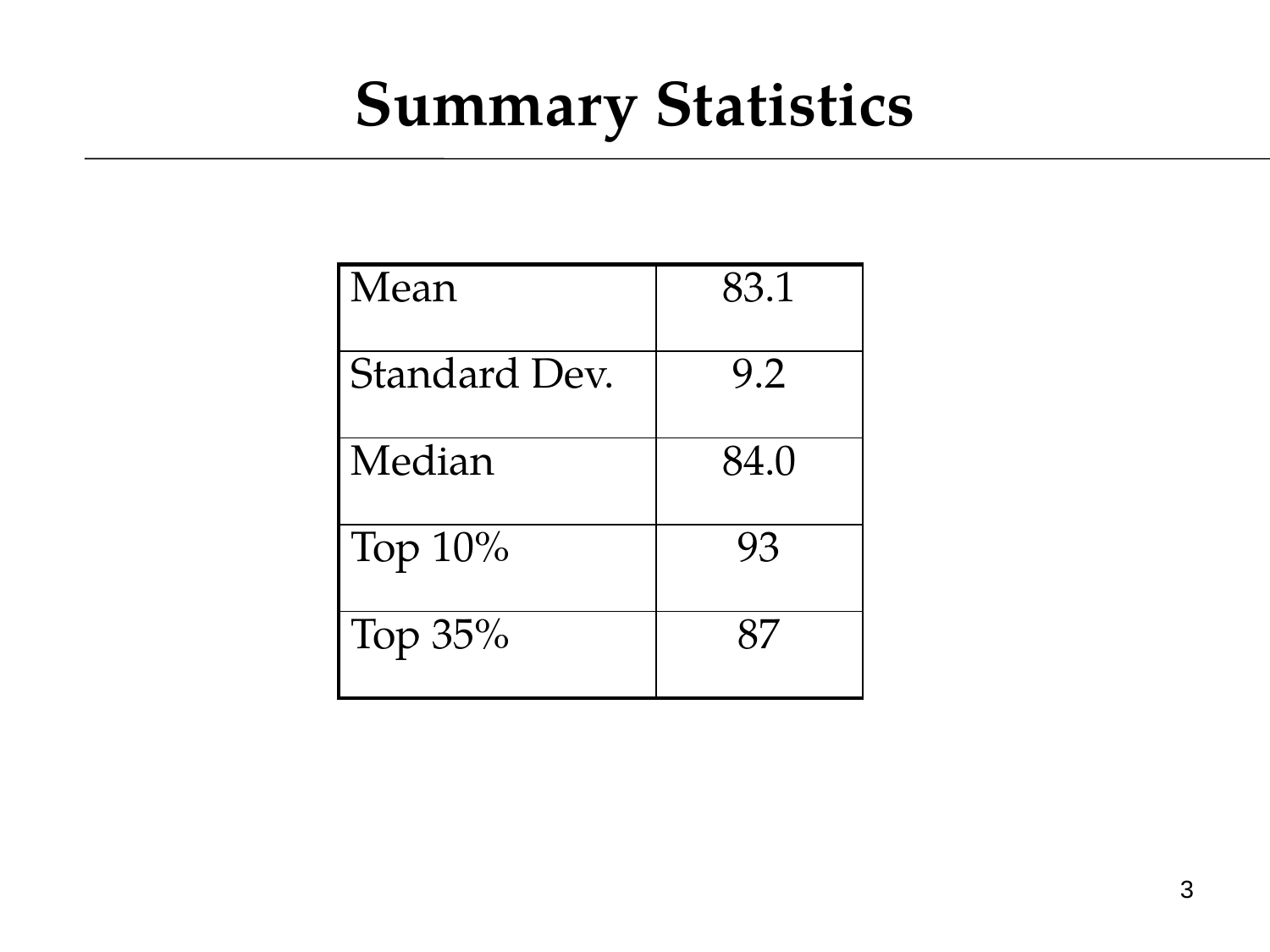

# Summary Statistics
| Mean | 83.1 |
| --- | --- |
| Standard Dev. | 9.2 |
| Median | 84.0 |
| Top 10% | 93 |
| Top 35% | 87 |
3